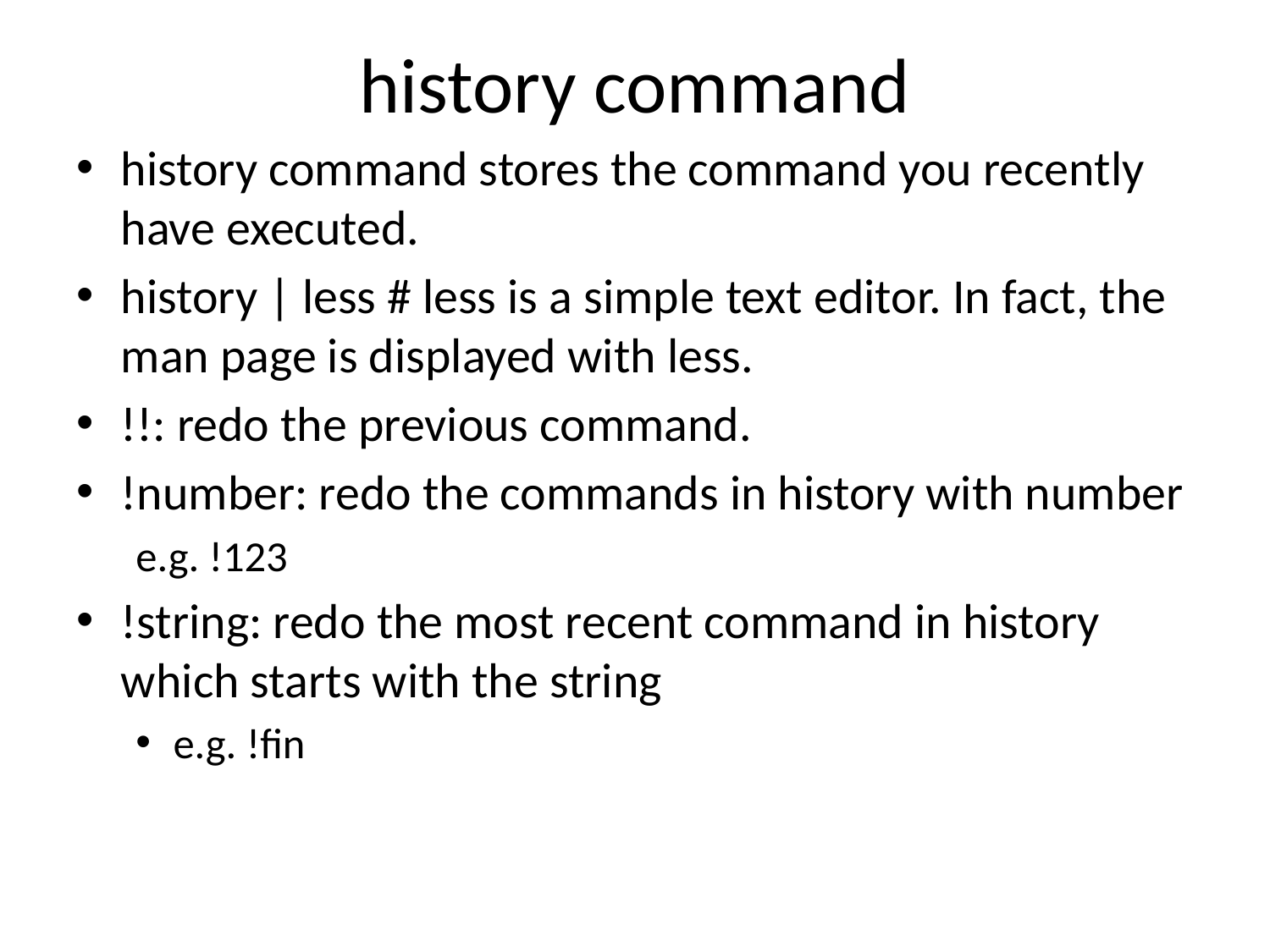

# history command
history command stores the command you recently have executed.
history | less # less is a simple text editor. In fact, the man page is displayed with less.
!!: redo the previous command.
!number: redo the commands in history with number
e.g. !123
!string: redo the most recent command in history which starts with the string
e.g. !fin